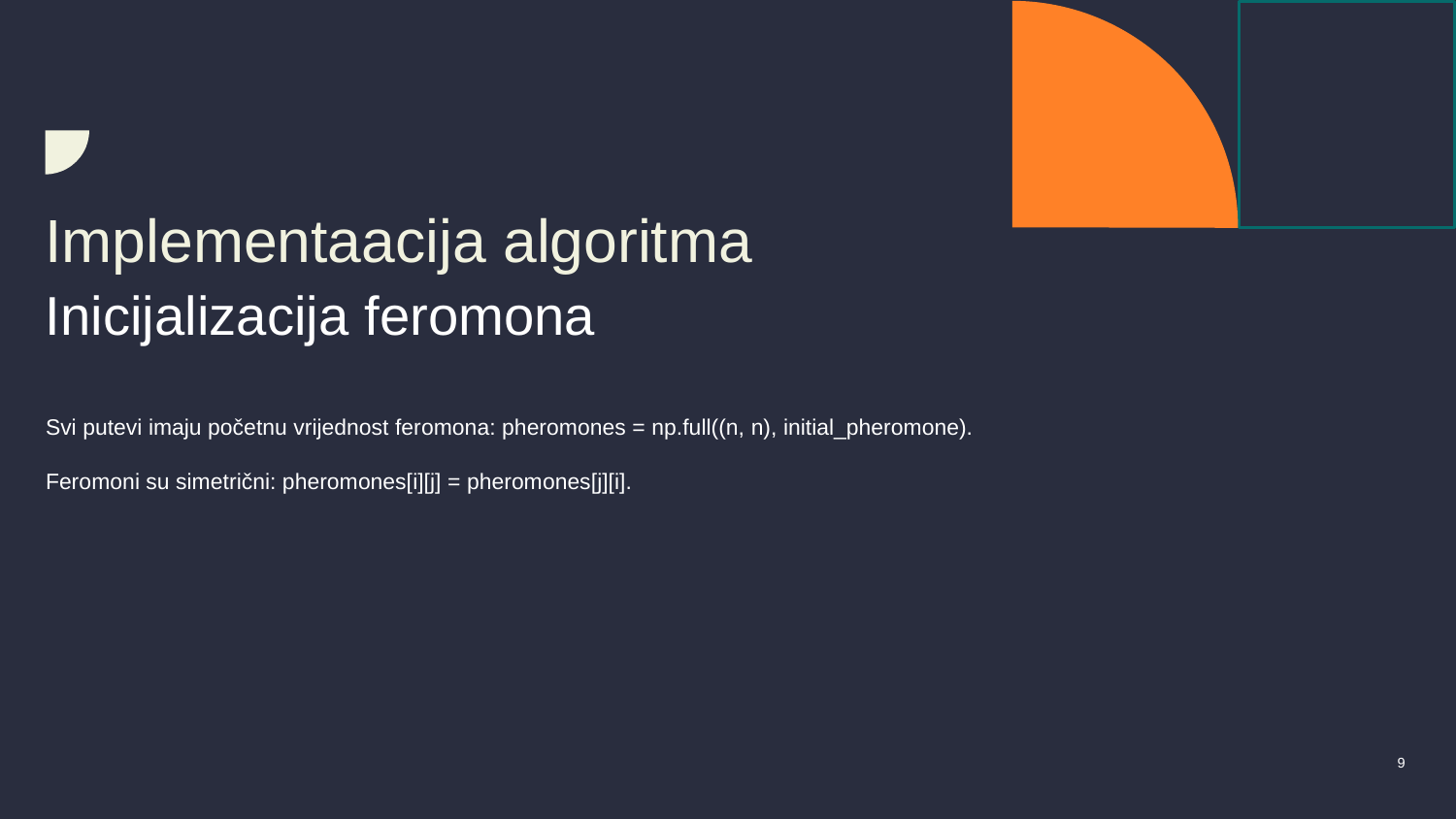

# Implementaacija algoritma
Inicijalizacija feromona
Svi putevi imaju početnu vrijednost feromona: pheromones = np.full((n, n), initial_pheromone).
Feromoni su simetrični: pheromones[i][j] = pheromones[j][i].